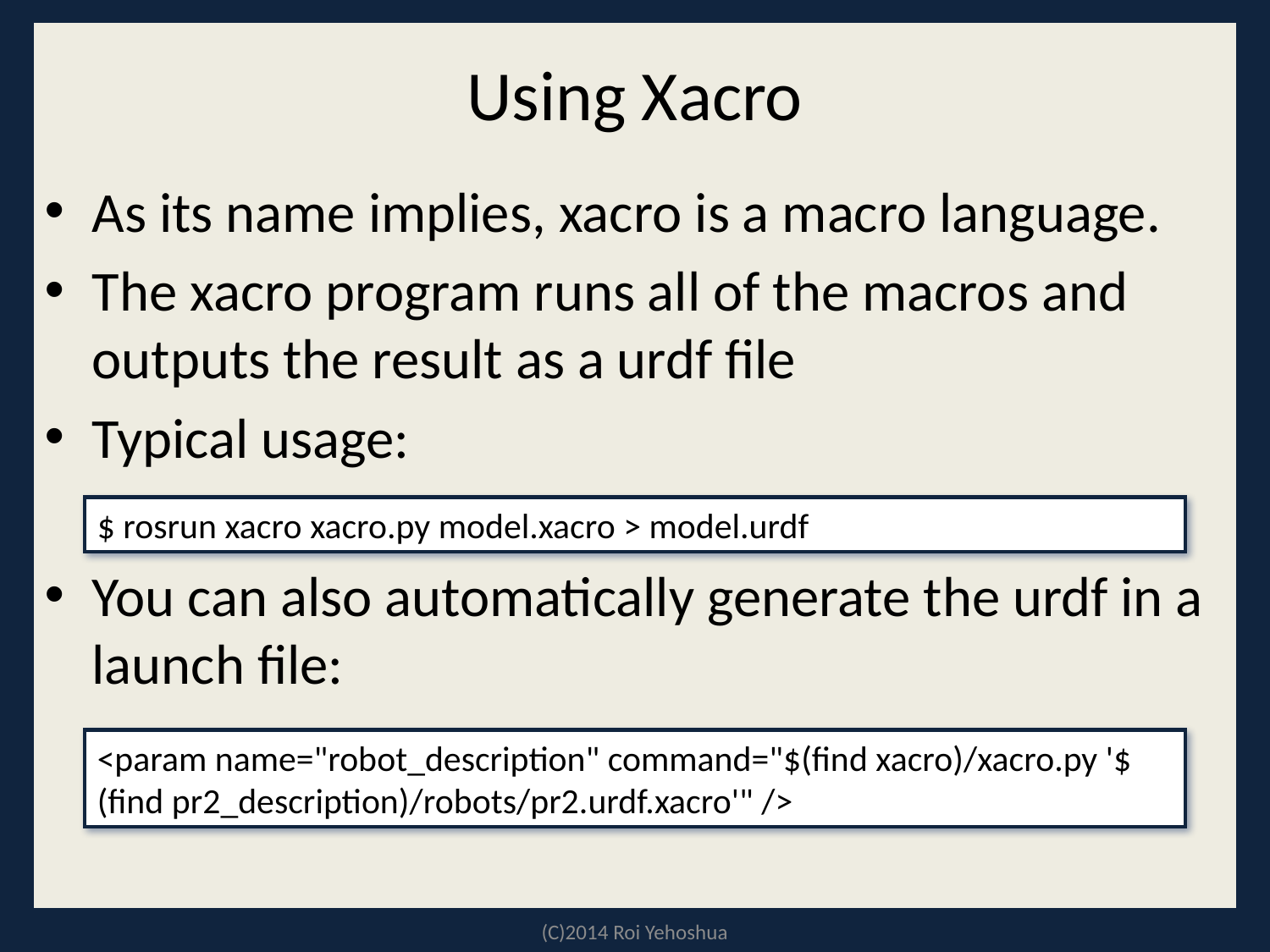

# Using Xacro
As its name implies, xacro is a macro language.
The xacro program runs all of the macros and outputs the result as a urdf file
Typical usage:

You can also automatically generate the urdf in a launch file:

$ rosrun xacro xacro.py model.xacro > model.urdf
<param name="robot_description" command="$(find xacro)/xacro.py '$(find pr2_description)/robots/pr2.urdf.xacro'" />
(C)2014 Roi Yehoshua